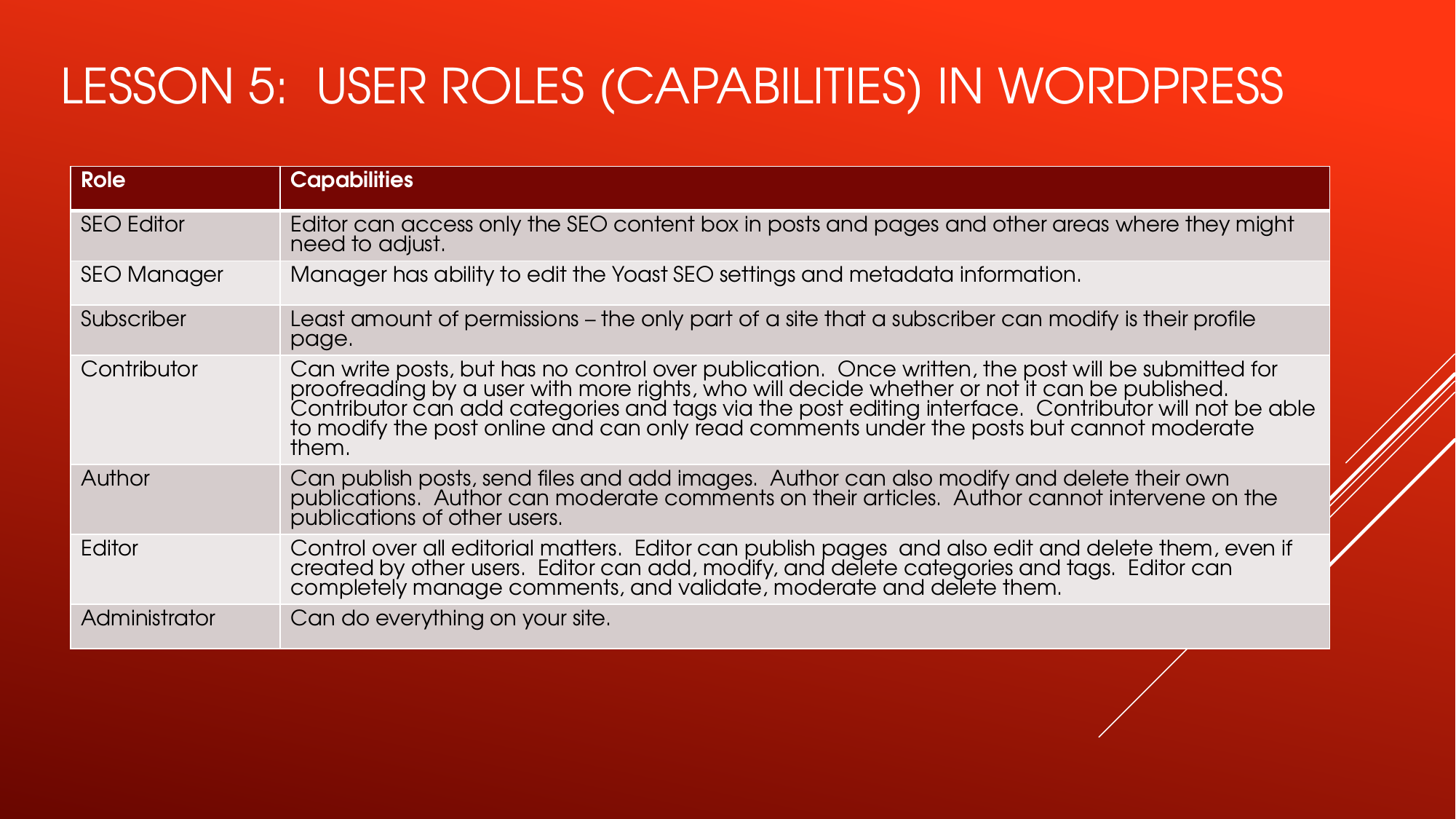

# Lesson 5:  user roles (capabilities) in wordpress
| Role | Capabilities |
| --- | --- |
| SEO Editor | Editor can access only the SEO content box in posts and pages and other areas where they might need to adjust. |
| SEO Manager | Manager has ability to edit the Yoast SEO settings and metadata information. |
| Subscriber | Least amount of permissions – the only part of a site that a subscriber can modify is their profile page. |
| Contributor | Can write posts, but has no control over publication. Once written, the post will be submitted for proofreading by a user with more rights, who will decide whether or not it can be published. Contributor can add categories and tags via the post editing interface. Contributor will not be able to modify the post online and can only read comments under the posts but cannot moderate them. |
| Author | Can publish posts, send files and add images. Author can also modify and delete their own publications. Author can moderate comments on their articles. Author cannot intervene on the publications of other users. |
| Editor | Control over all editorial matters. Editor can publish pages and also edit and delete them, even if created by other users. Editor can add, modify, and delete categories and tags. Editor can completely manage comments, and validate, moderate and delete them. |
| Administrator | Can do everything on your site. |